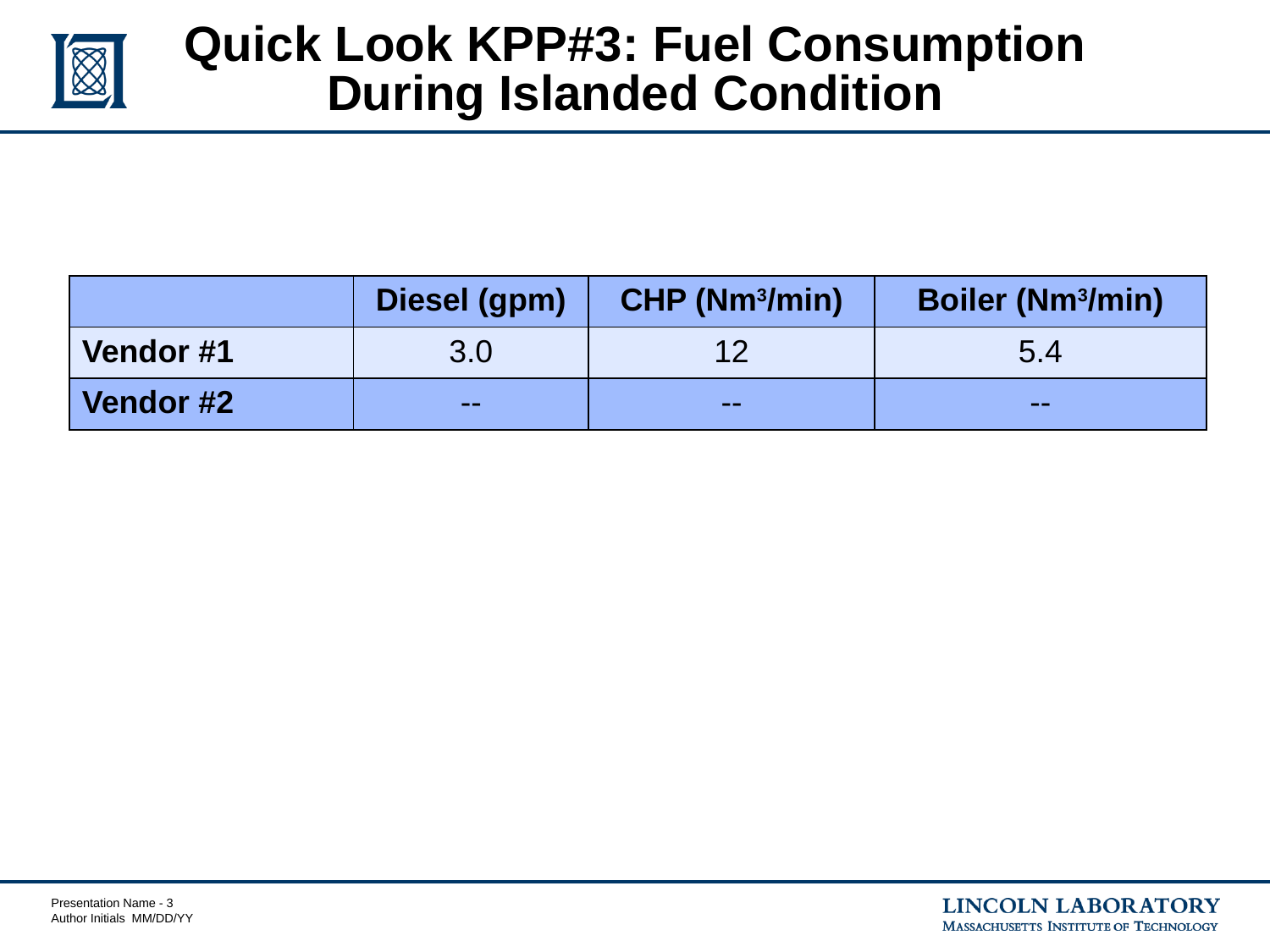

# Quick Look KPP#3: Fuel Consumption During Islanded Condition
|  | Diesel (gpm) | CHP (Nm3/min) | Boiler (Nm3/min) |
| --- | --- | --- | --- |
| Vendor #1 | 3.0 | 12 | 5.4 |
| Vendor #2 | -- | -- | -- |